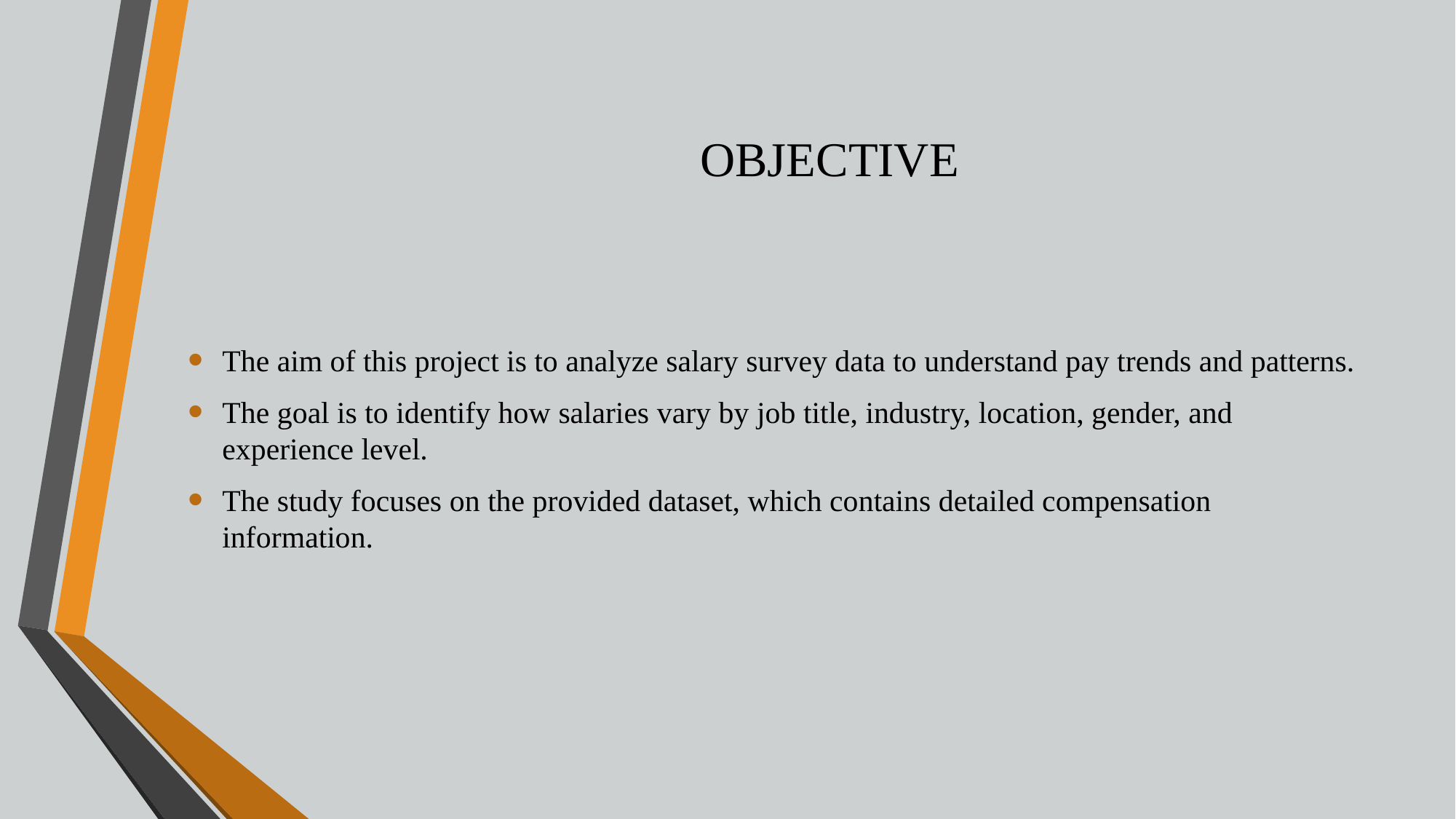

# OBJECTIVE
The aim of this project is to analyze salary survey data to understand pay trends and patterns.
The goal is to identify how salaries vary by job title, industry, location, gender, and experience level.
The study focuses on the provided dataset, which contains detailed compensation information.